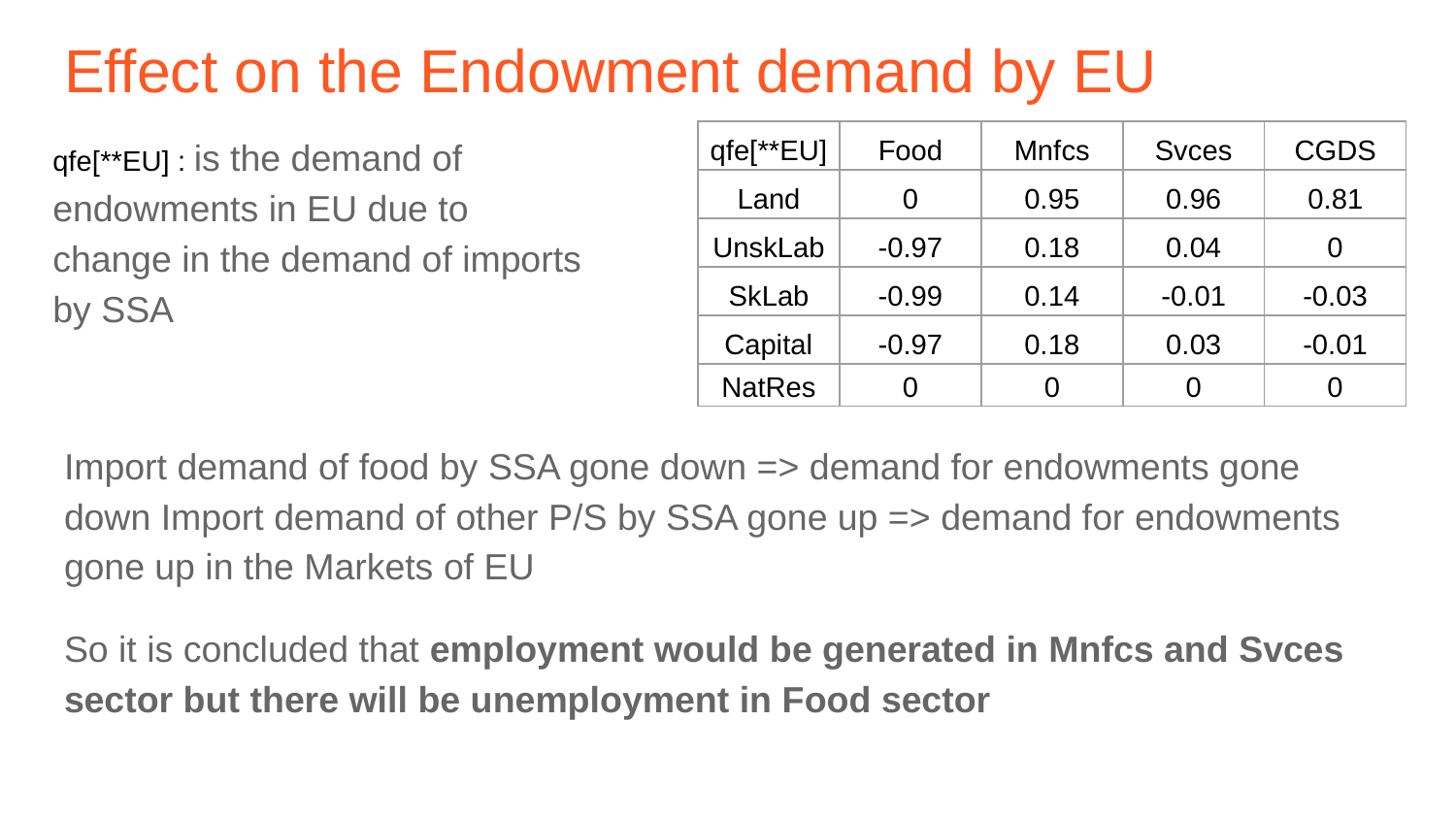

# Effect on the Endowment demand by EU
qfe[**EU] : is the demand of endowments in EU due to change in the demand of imports by SSA
| qfe[\*\*EU] | Food | Mnfcs | Svces | CGDS |
| --- | --- | --- | --- | --- |
| Land | 0 | 0.95 | 0.96 | 0.81 |
| UnskLab | -0.97 | 0.18 | 0.04 | 0 |
| SkLab | -0.99 | 0.14 | -0.01 | -0.03 |
| Capital | -0.97 | 0.18 | 0.03 | -0.01 |
| NatRes | 0 | 0 | 0 | 0 |
Import demand of food by SSA gone down => demand for endowments gone down Import demand of other P/S by SSA gone up => demand for endowments gone up in the Markets of EU
So it is concluded that employment would be generated in Mnfcs and Svces sector but there will be unemployment in Food sector